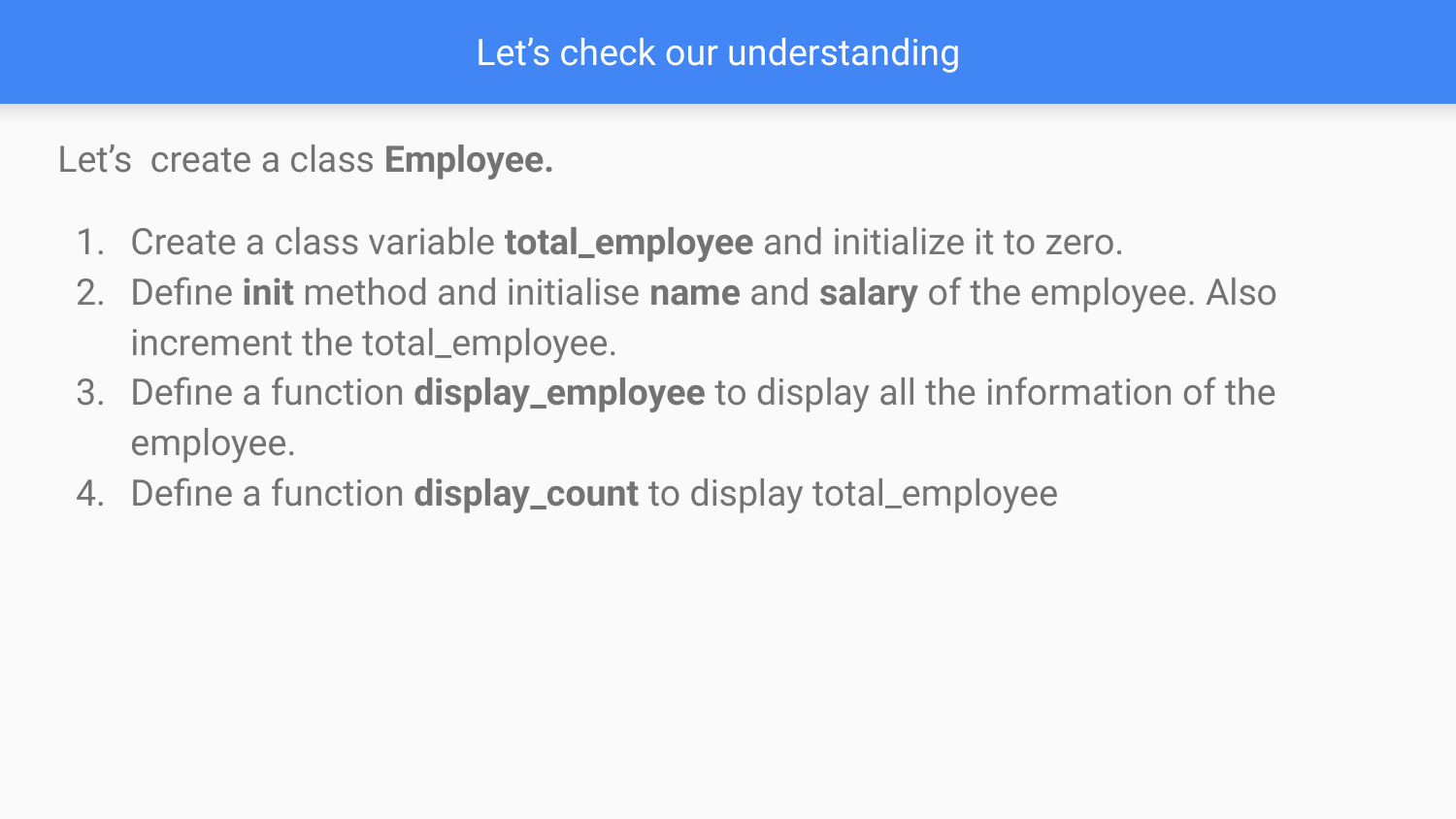

# Let’s check our understanding
Let’s  create a class Employee.
Create a class variable total_employee and initialize it to zero.
Define init method and initialise name and salary of the employee. Also increment the total_employee.
Define a function display_employee to display all the information of the employee.
Define a function display_count to display total_employee